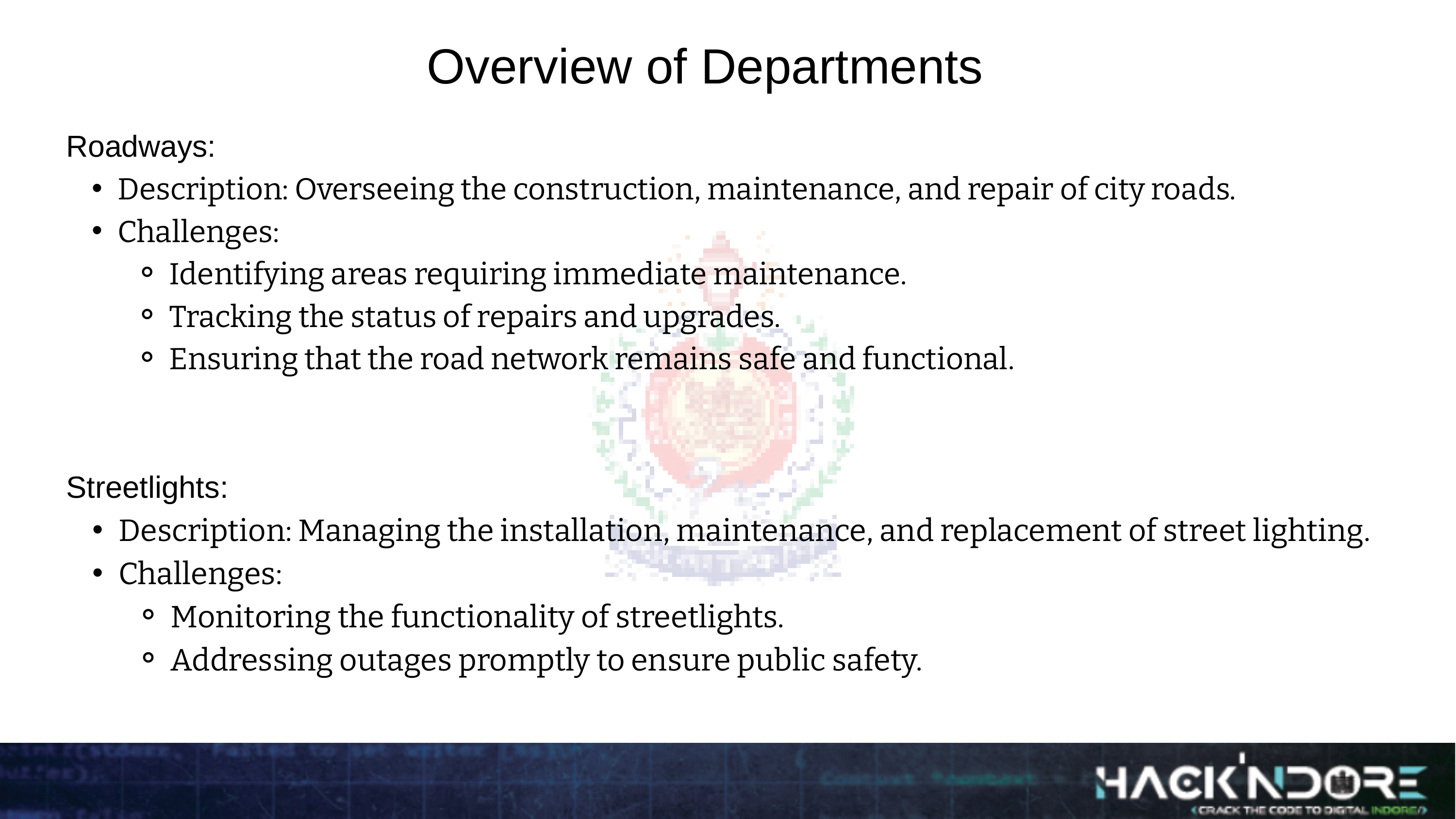

Overview of Departments
Roadways:
Description: Overseeing the construction, maintenance, and repair of city roads.
Challenges:
Identifying areas requiring immediate maintenance.
Tracking the status of repairs and upgrades.
Ensuring that the road network remains safe and functional.

Streetlights:
Description: Managing the installation, maintenance, and replacement of street lighting.
Challenges:
Monitoring the functionality of streetlights.
Addressing outages promptly to ensure public safety.